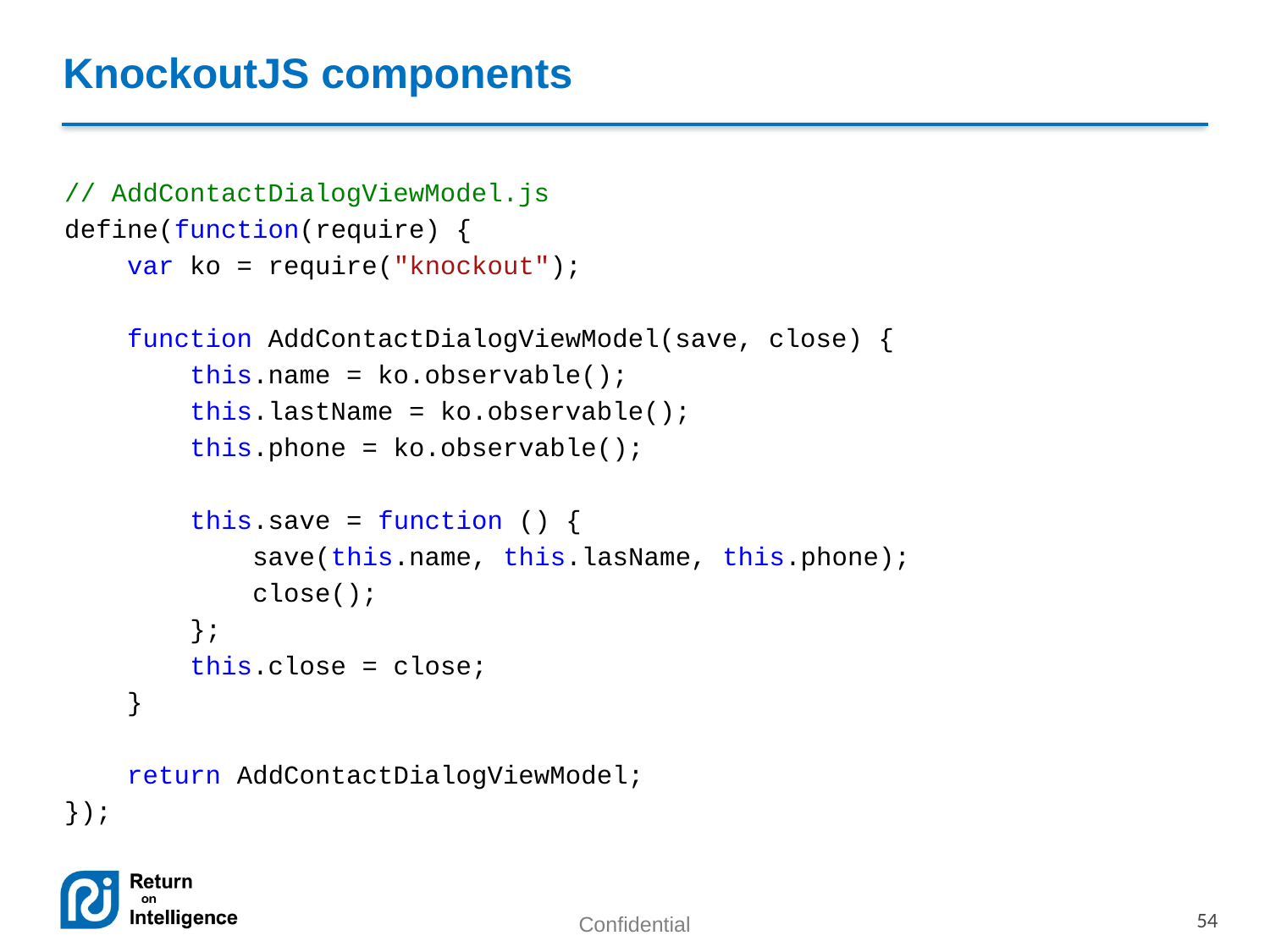

# KnockoutJS components
// AddContactDialogViewModel.js
define(function(require) {
    var ko = require("knockout");

    function AddContactDialogViewModel(save, close) {
        this.name = ko.observable();
        this.lastName = ko.observable();
        this.phone = ko.observable();

        this.save = function () {
            save(this.name, this.lasName, this.phone);
            close();
        };
        this.close = close;
    }

    return AddContactDialogViewModel;
});